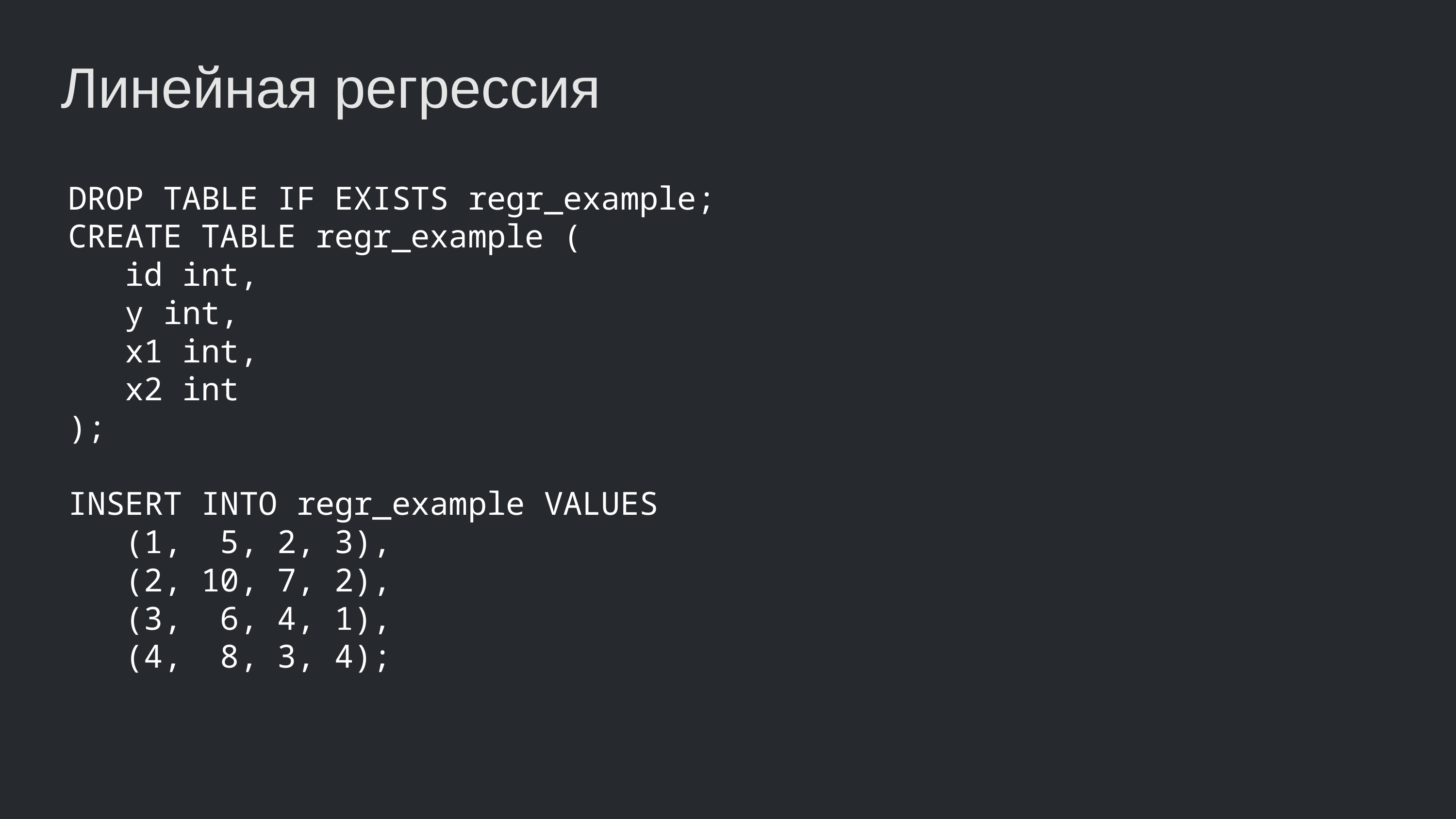

Линейная регрессия
DROP TABLE IF EXISTS regr_example;
CREATE TABLE regr_example (
   id int,
   y int,
   x1 int,
   x2 int
);

INSERT INTO regr_example VALUES
   (1,  5, 2, 3),
   (2, 10, 7, 2),
   (3,  6, 4, 1),
   (4,  8, 3, 4);